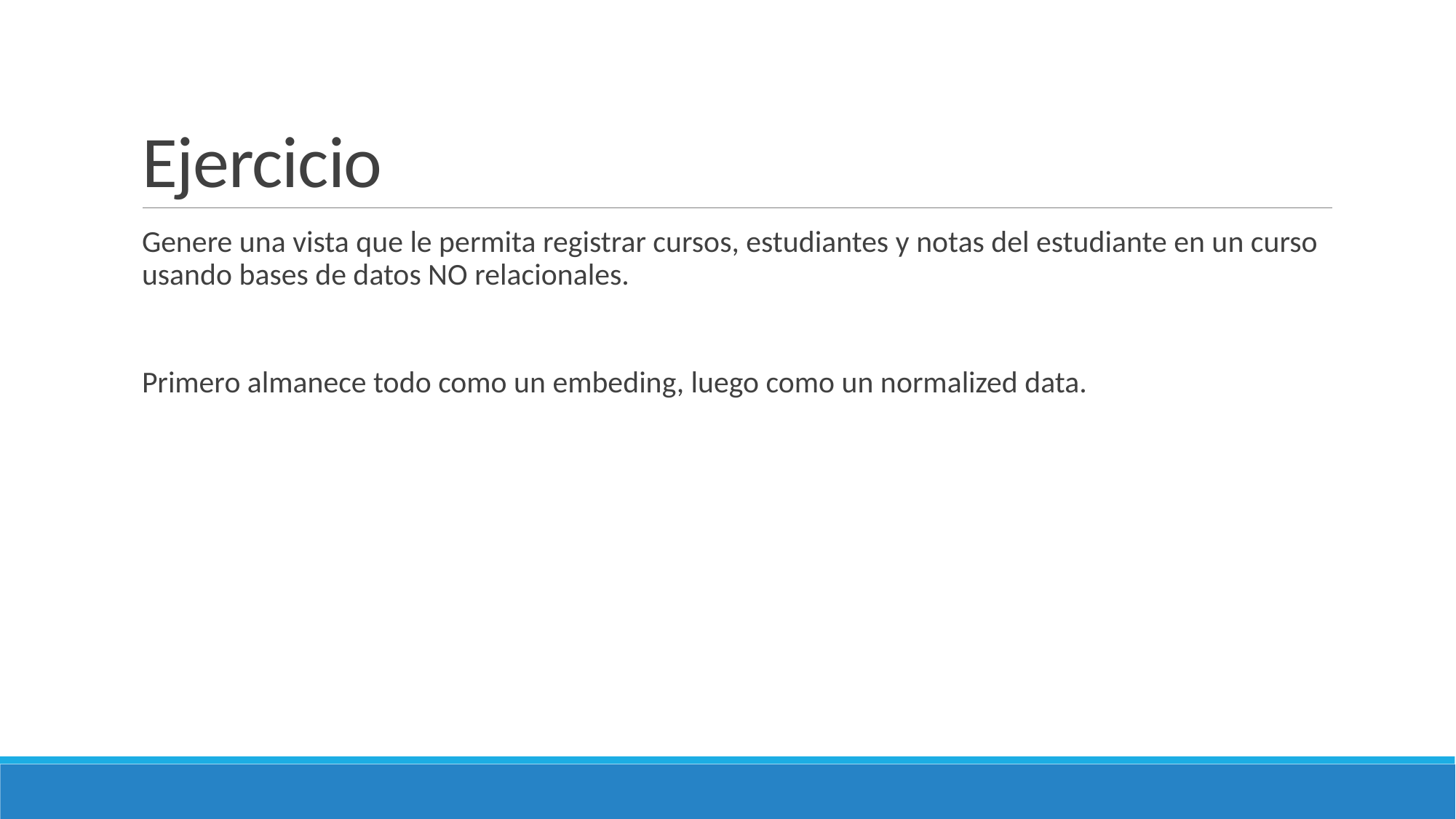

# Ejercicio
Genere una vista que le permita registrar cursos, estudiantes y notas del estudiante en un curso usando bases de datos NO relacionales.

Primero almanece todo como un embeding, luego como un normalized data.